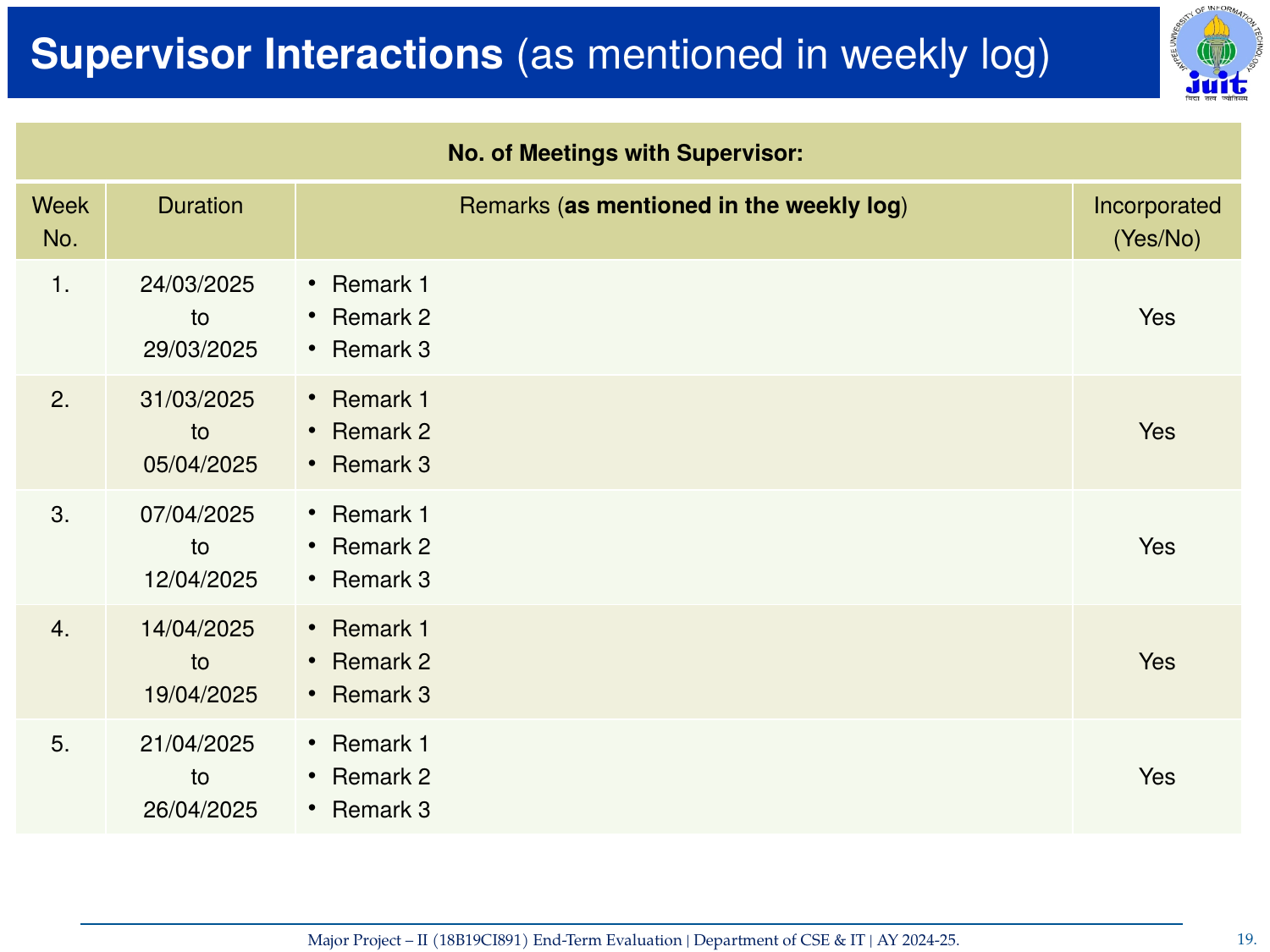

# Supervisor Interactions (as mentioned in weekly log)

| No. of Meetings with Supervisor: |  |  |  |
| --- | --- | --- | --- |
| Week No. | Duration | Remarks (as mentioned in the weekly log) | Incorporated (Yes/No) |
| 1. | 24/03/2025 to 29/03/2025 | Remark 1 Remark 2 Remark 3 | Yes |
| 2. | 31/03/2025 to 05/04/2025 | Remark 1 Remark 2 Remark 3 | Yes |
| 3. | 07/04/2025 to 12/04/2025 | Remark 1 Remark 2 Remark 3 | Yes |
| 4. | 14/04/2025 to 19/04/2025 | Remark 1 Remark 2 Remark 3 | Yes |
| 5. | 21/04/2025 to 26/04/2025 | Remark 1 Remark 2 Remark 3 | Yes |